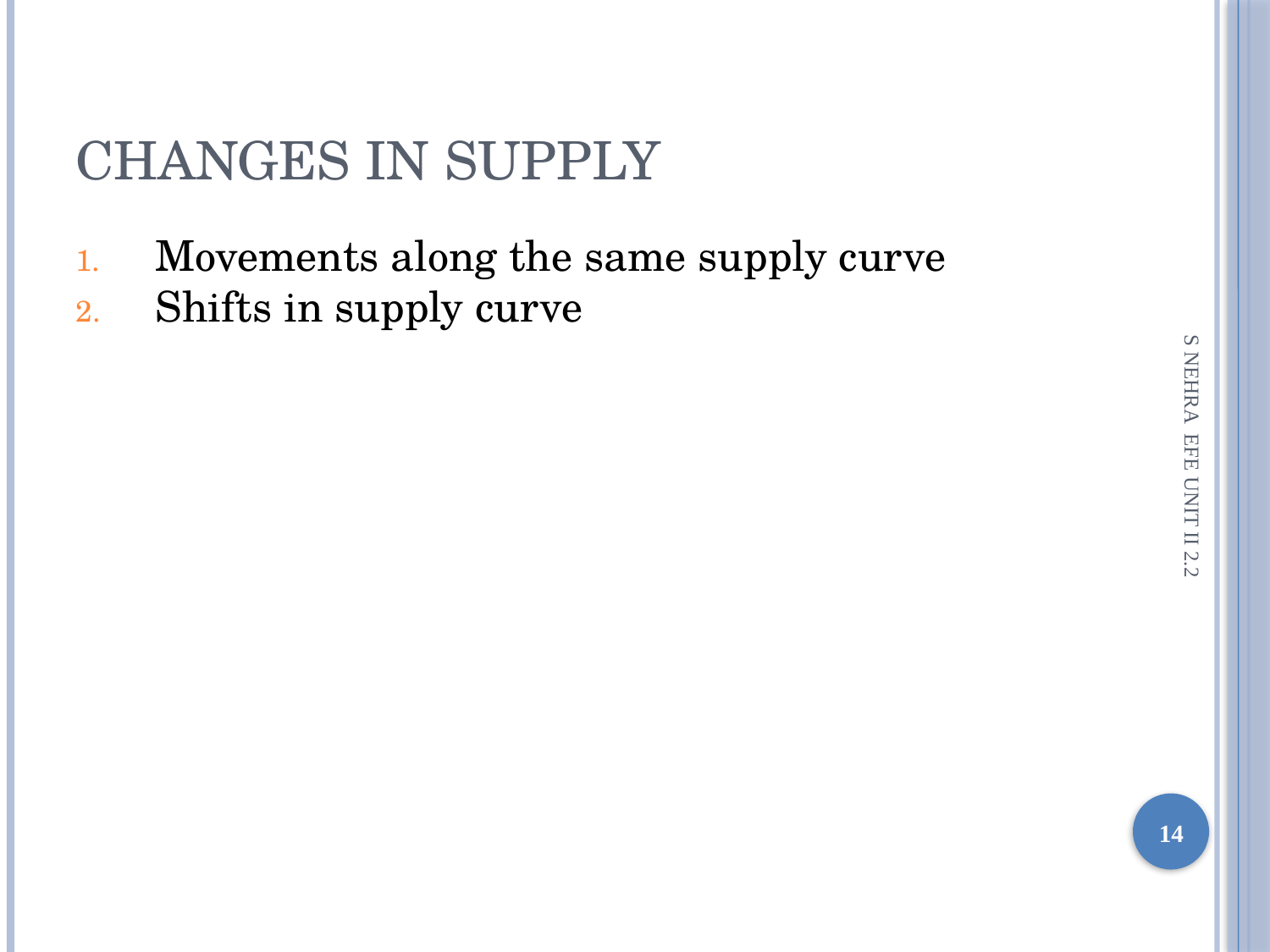

Changes in supply
Movements along the same supply curve
Shifts in supply curve
S NEHRA  EFE UNIT II 2.2
14